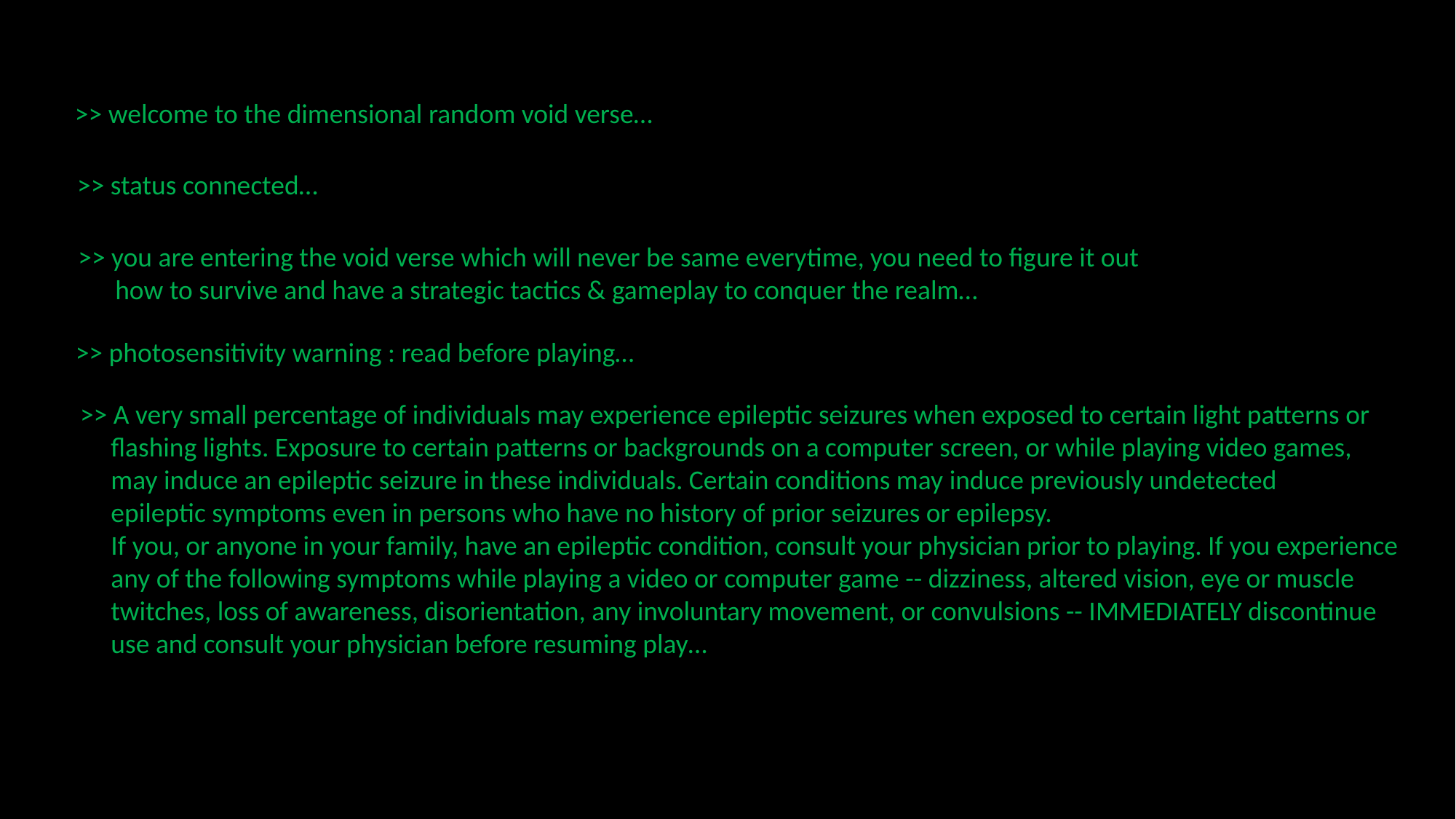

>> welcome to the dimensional random void verse…
>> status connected…
>> you are entering the void verse which will never be same everytime, you need to figure it out
      how to survive and have a strategic tactics & gameplay to conquer the realm…
>> photosensitivity warning : read before playing…
>> A very small percentage of individuals may experience epileptic seizures when exposed to certain light patterns or
     flashing lights. Exposure to certain patterns or backgrounds on a computer screen, or while playing video games,
     may induce an epileptic seizure in these individuals. Certain conditions may induce previously undetected
     epileptic symptoms even in persons who have no history of prior seizures or epilepsy.
     If you, or anyone in your family, have an epileptic condition, consult your physician prior to playing. If you experience
     any of the following symptoms while playing a video or computer game -- dizziness, altered vision, eye or muscle
     twitches, loss of awareness, disorientation, any involuntary movement, or convulsions -- IMMEDIATELY discontinue
     use and consult your physician before resuming play…